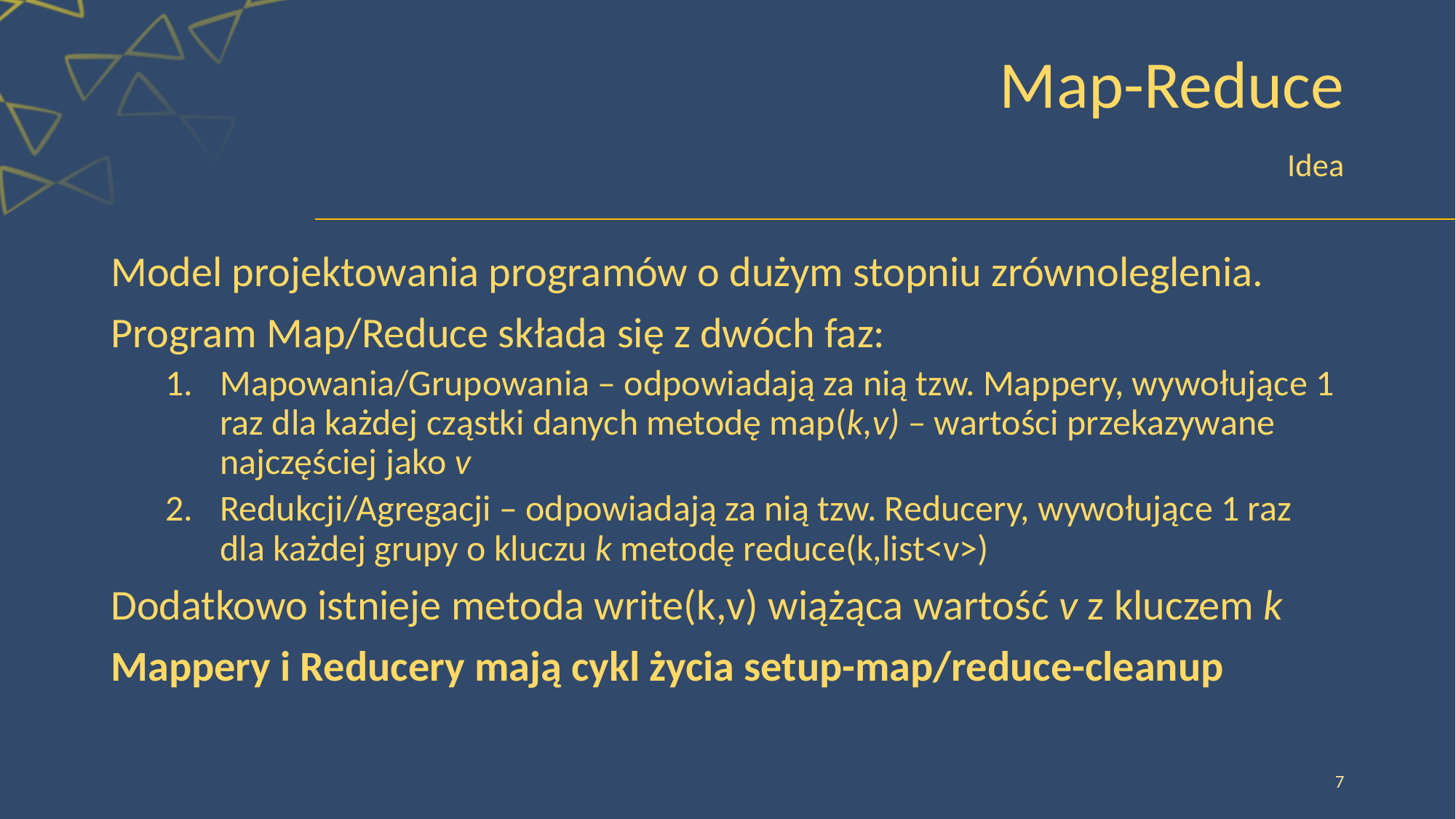

# Map-Reduce
Idea
Model projektowania programów o dużym stopniu zrównoleglenia.
Program Map/Reduce składa się z dwóch faz:
Mapowania/Grupowania – odpowiadają za nią tzw. Mappery, wywołujące 1 raz dla każdej cząstki danych metodę map(k,v) – wartości przekazywane najczęściej jako v
Redukcji/Agregacji – odpowiadają za nią tzw. Reducery, wywołujące 1 raz dla każdej grupy o kluczu k metodę reduce(k,list<v>)
Dodatkowo istnieje metoda write(k,v) wiążąca wartość v z kluczem k
Mappery i Reducery mają cykl życia setup-map/reduce-cleanup

7